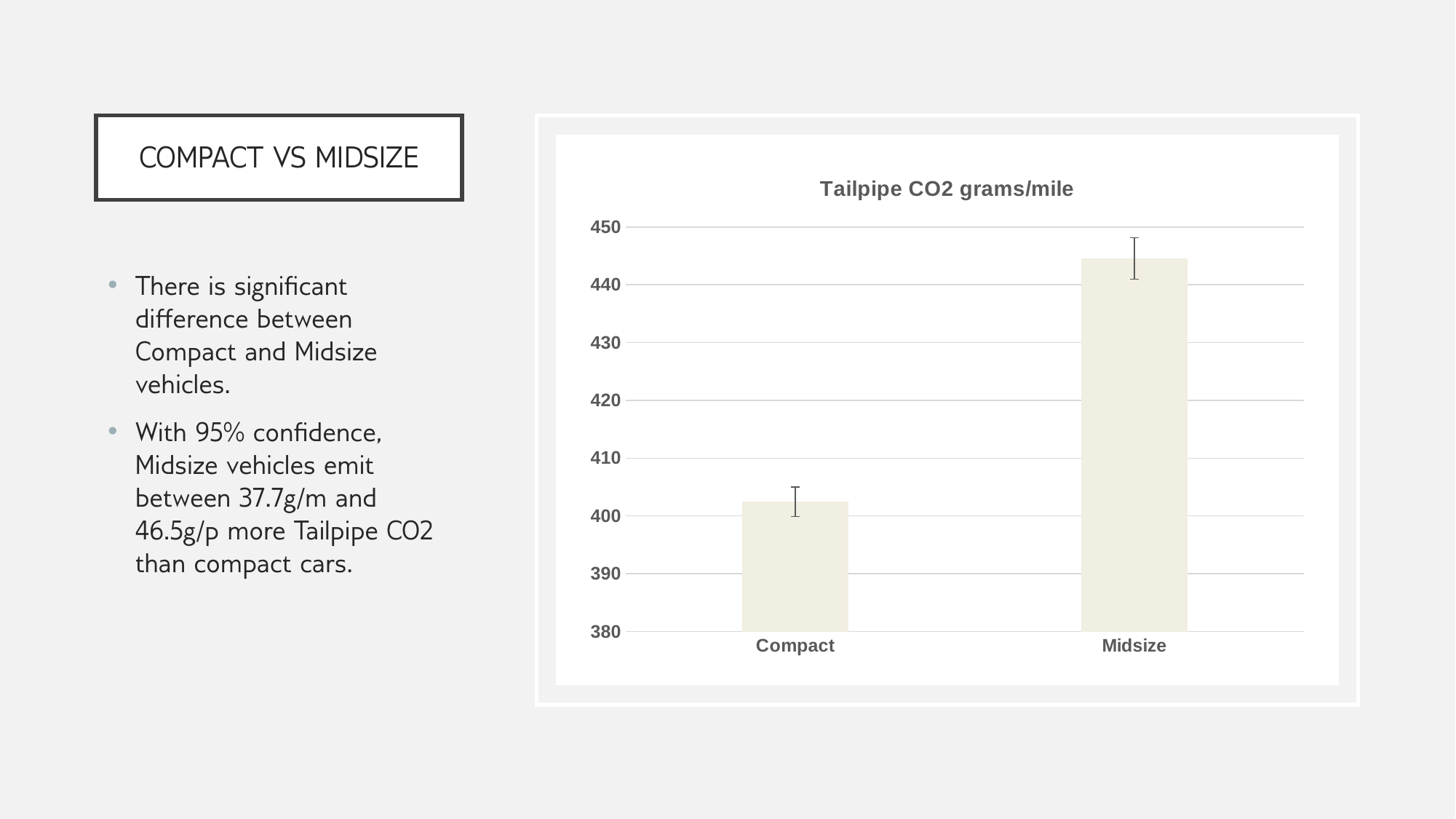

# COMPACT VS MIDSIZE

### Chart: Tailpipe CO2 grams/mile

| Category |  |
|---|---|
| Compact | 402.4336656923715 |
| Midsize | 444.57558379453525 |
There is significant difference between Compact and Midsize vehicles.
With 95% confidence, Midsize vehicles emit between 37.7g/m and 46.5g/p more Tailpipe CO2 than compact cars.